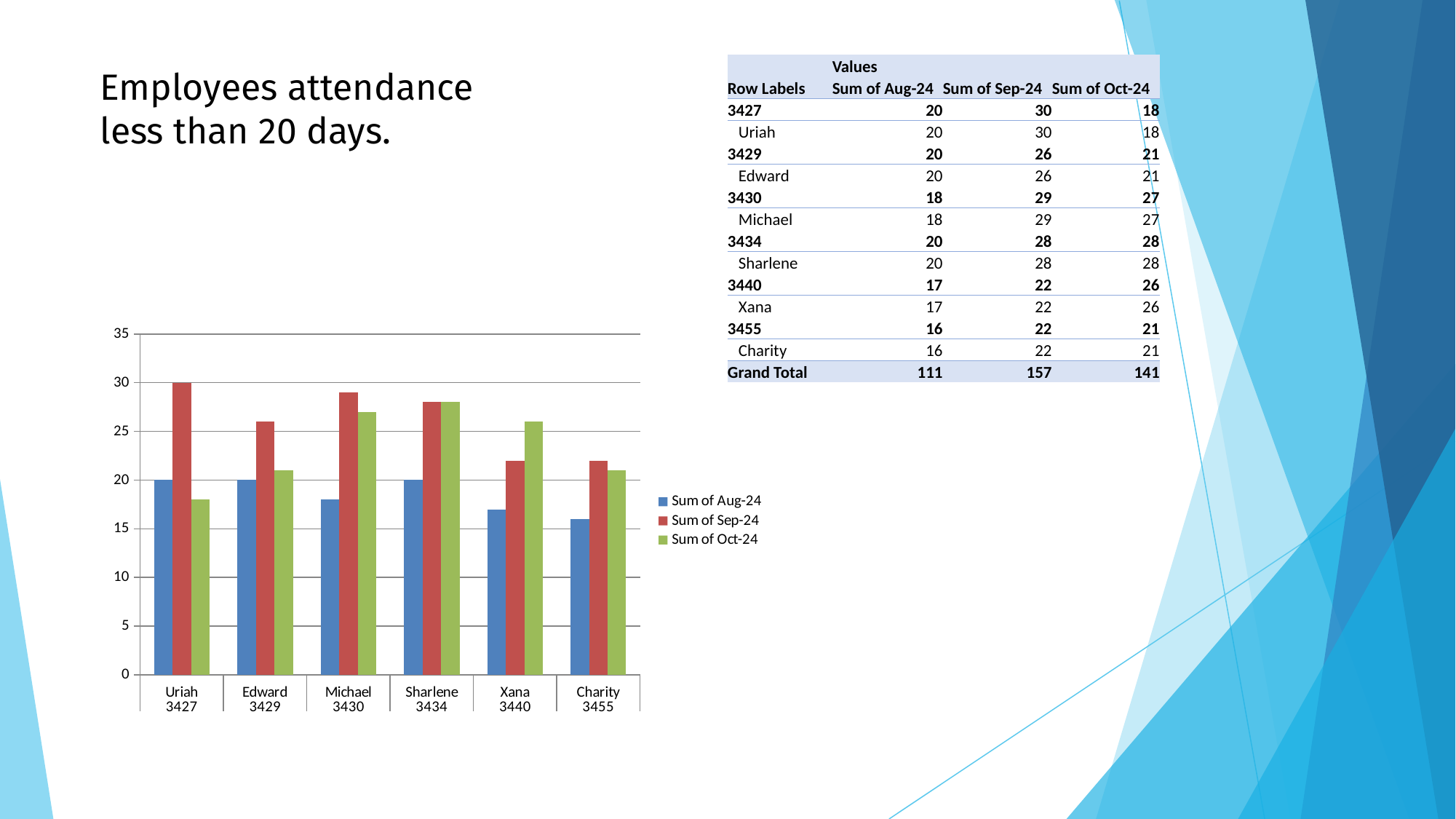

|  | Values |  |  |
| --- | --- | --- | --- |
| Row Labels | Sum of Aug-24 | Sum of Sep-24 | Sum of Oct-24 |
| 3427 | 20 | 30 | 18 |
| Uriah | 20 | 30 | 18 |
| 3429 | 20 | 26 | 21 |
| Edward | 20 | 26 | 21 |
| 3430 | 18 | 29 | 27 |
| Michael | 18 | 29 | 27 |
| 3434 | 20 | 28 | 28 |
| Sharlene | 20 | 28 | 28 |
| 3440 | 17 | 22 | 26 |
| Xana | 17 | 22 | 26 |
| 3455 | 16 | 22 | 21 |
| Charity | 16 | 22 | 21 |
| Grand Total | 111 | 157 | 141 |
Employees attendance less than 20 days.

### Chart

| Category | Sum of Aug-24 | Sum of Sep-24 | Sum of Oct-24 |
|---|---|---|---|
| Uriah | 20.0 | 30.0 | 18.0 |
| Edward | 20.0 | 26.0 | 21.0 |
| Michael | 18.0 | 29.0 | 27.0 |
| Sharlene | 20.0 | 28.0 | 28.0 |
| Xana | 17.0 | 22.0 | 26.0 |
| Charity | 16.0 | 22.0 | 21.0 |